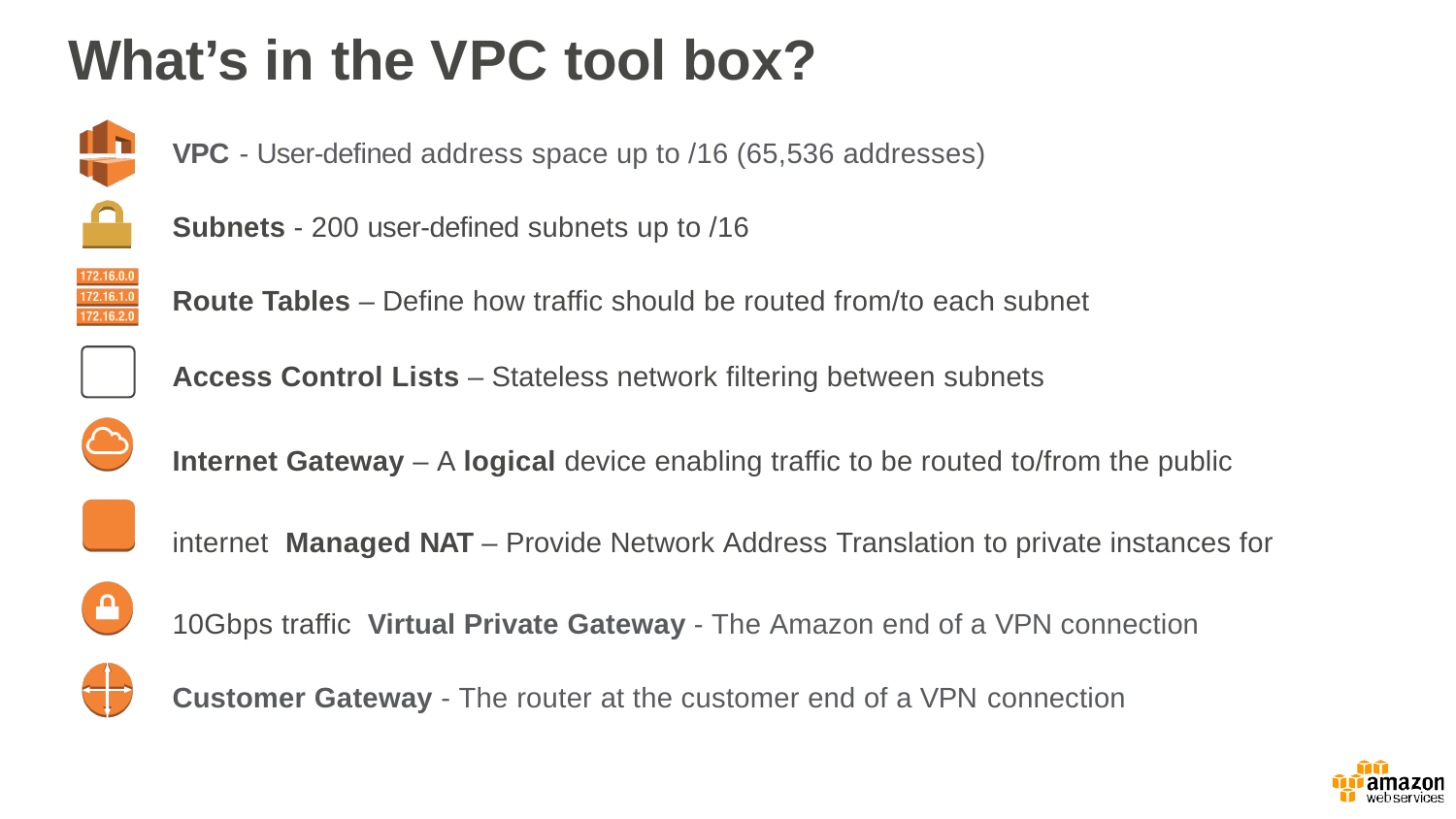

# What’s in the VPC tool box?

VPC -­ User-­defined address space up to /16 (65,536 addresses)

Subnets -­ 200 user-­defined subnets up to /16

Route Tables – Define how traffic should be routed from/to each subnet

Access Control Lists – Stateless network filtering between subnets
Internet Gateway – A logical device enabling traffic to be routed to/from the public internet  Managed NAT – Provide Network Address Translation to private instances for 10Gbps traffic  Virtual Private Gateway -­ The Amazon end of a VPN connection

Customer Gateway -­ The router at the customer end of a VPN connection